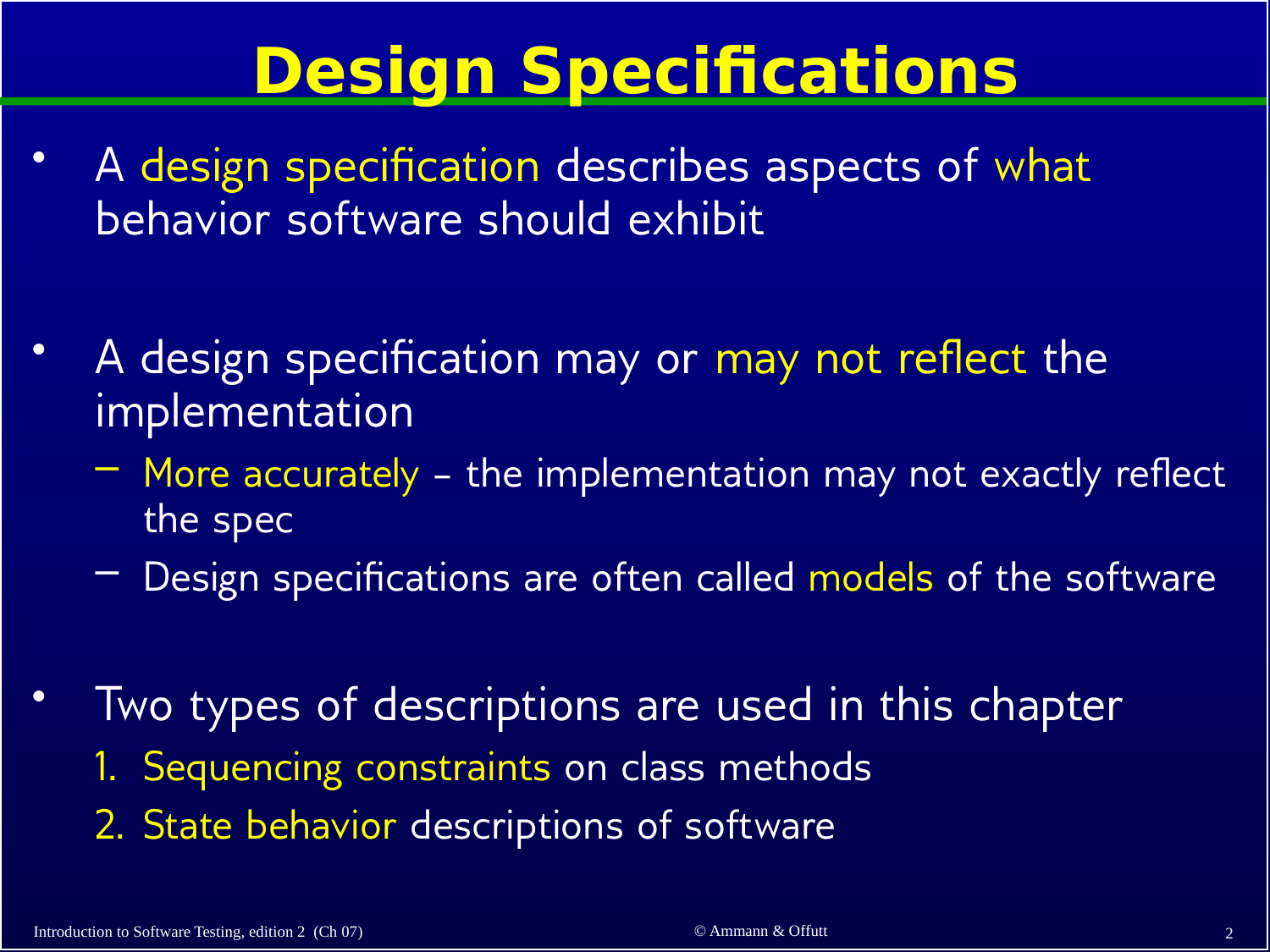

# Design Specifications
A design specification describes aspects of what behavior software should exhibit

A design specification may or may not reflect the implementation
More accurately – the implementation may not exactly reflect the spec
Design specifications are often called models of the software

Two types of descriptions are used in this chapter
Sequencing constraints on class methods
State behavior descriptions of software
© Ammann & Offutt
Introduction to Software Testing, edition 2  (Ch 07)
2